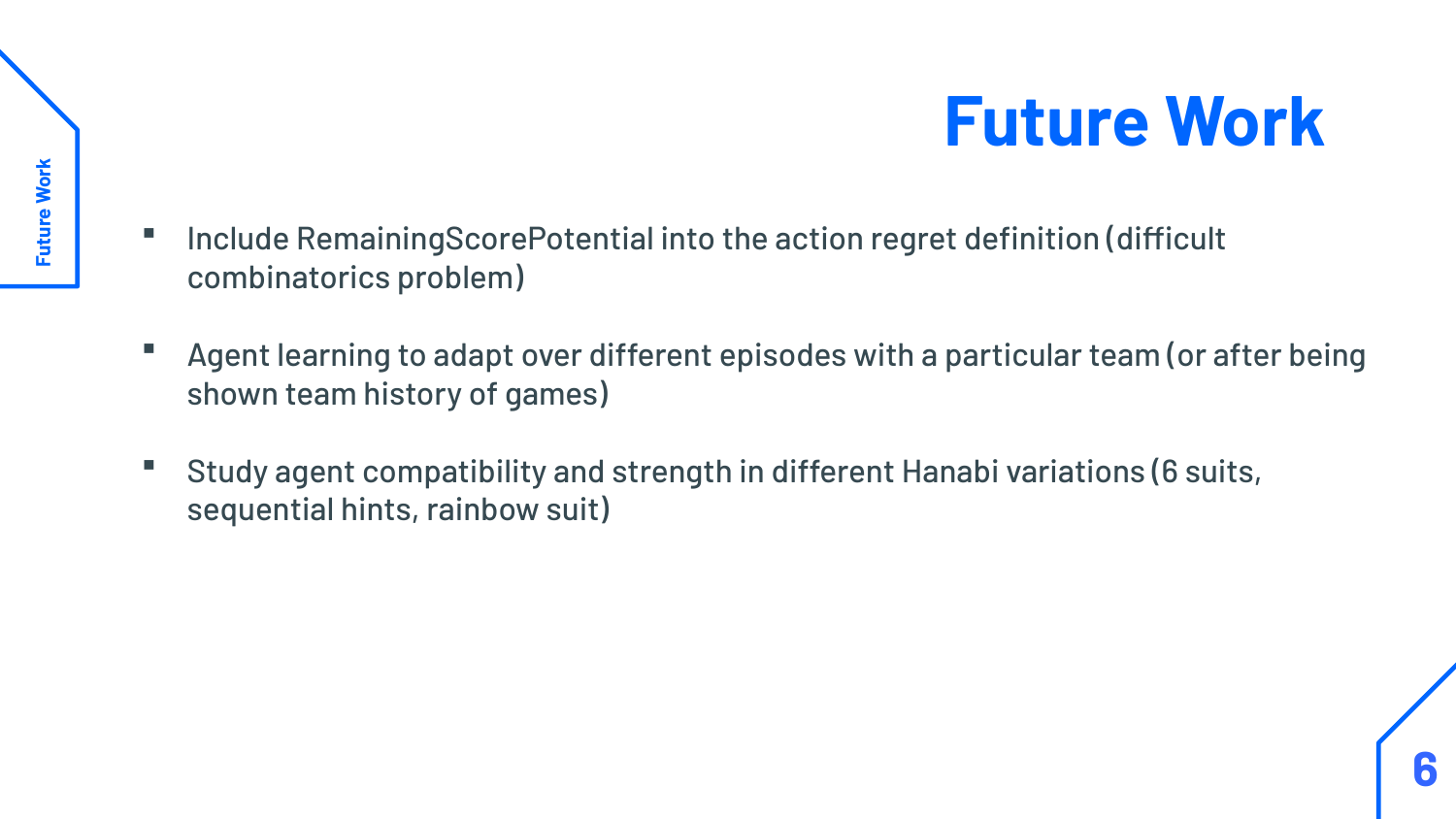

# Future Work
Future Work
Include RemainingScorePotential into the action regret definition (difficult combinatorics problem)

Agent learning to adapt over different episodes with a particular team (or after being shown team history of games)

Study agent compatibility and strength in different Hanabi variations (6 suits, sequential hints, rainbow suit)

6